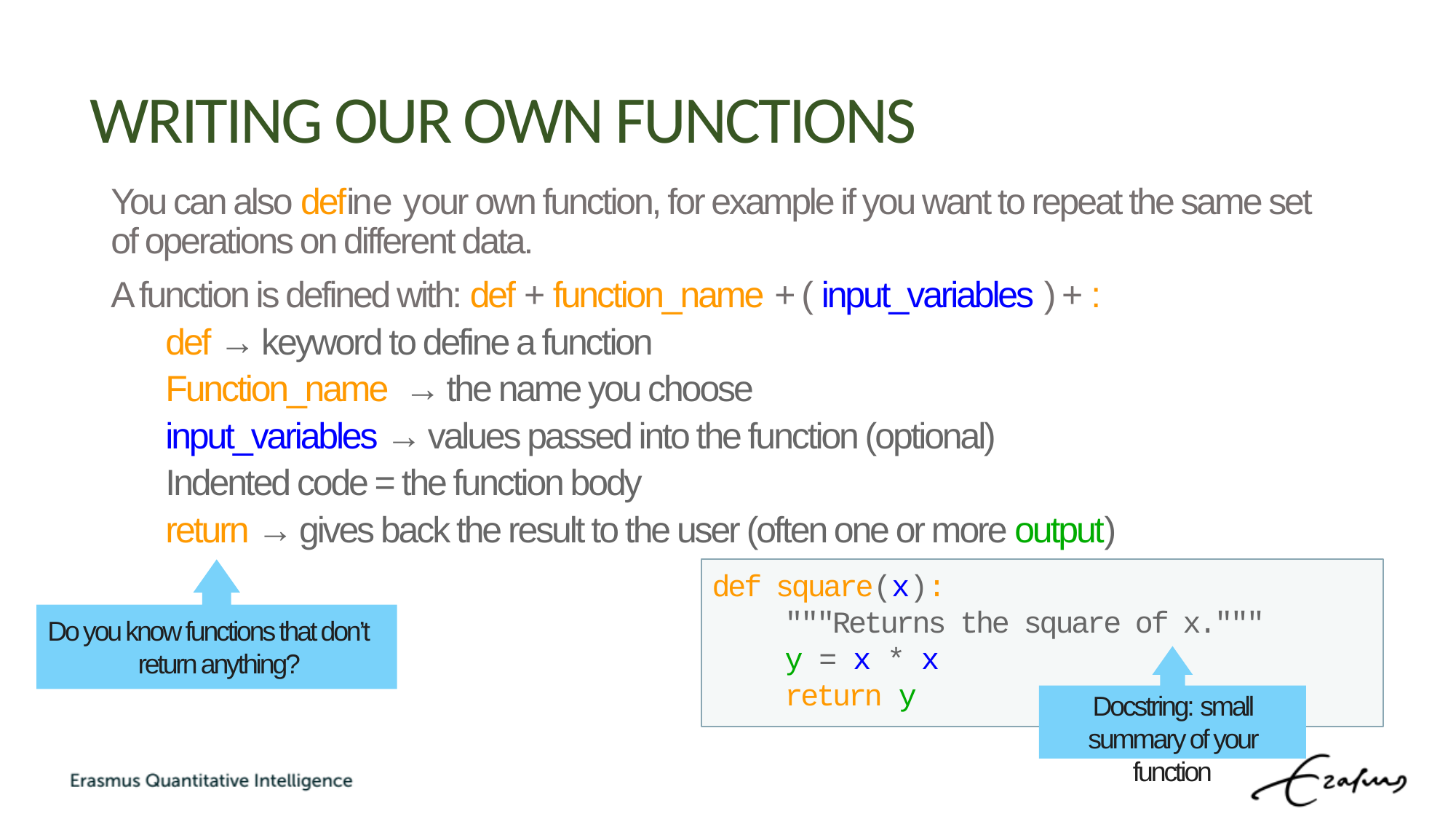

# WRITING OUR OWN FUNCTIONS
You can also define your own function, for example if you want to repeat the same set of operations on different data.
A function is defined with: def + function_name + ( input_variables ) + :
def → keyword to define a function
Function_name  → the name you choose
input_variables → values passed into the function (optional)
Indented code = the function body
return → gives back the result to the user (often one or more output)

def square(x):
"""Returns the square of x."""
y = x * x
Do you know functions that don’t return anything?

return y
Docstring: small summary of your function